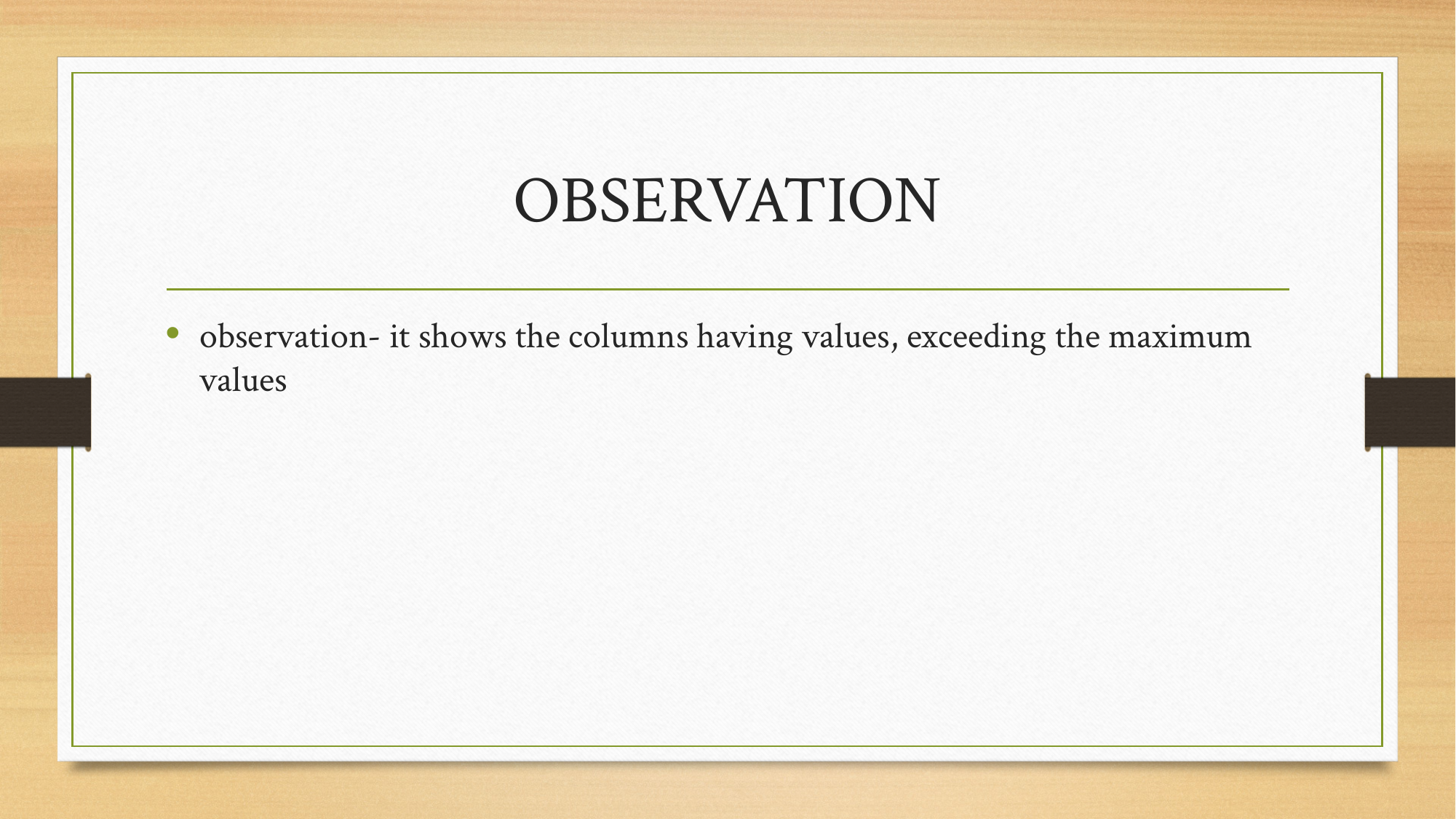

# OBSERVATION
observation- it shows the columns having values, exceeding the maximum values